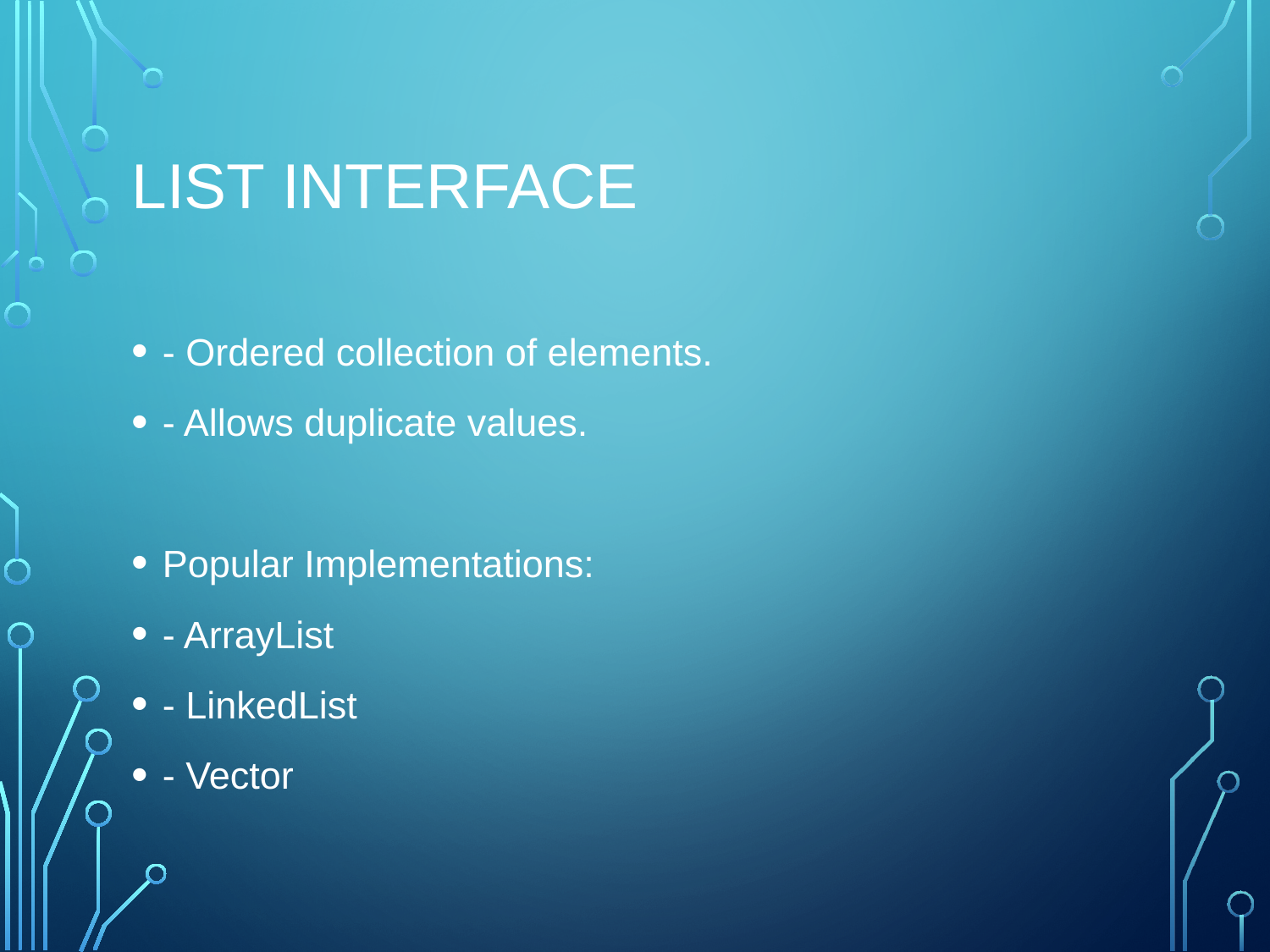

# List Interface
- Ordered collection of elements.
- Allows duplicate values.

Popular Implementations:
- ArrayList
- LinkedList
- Vector